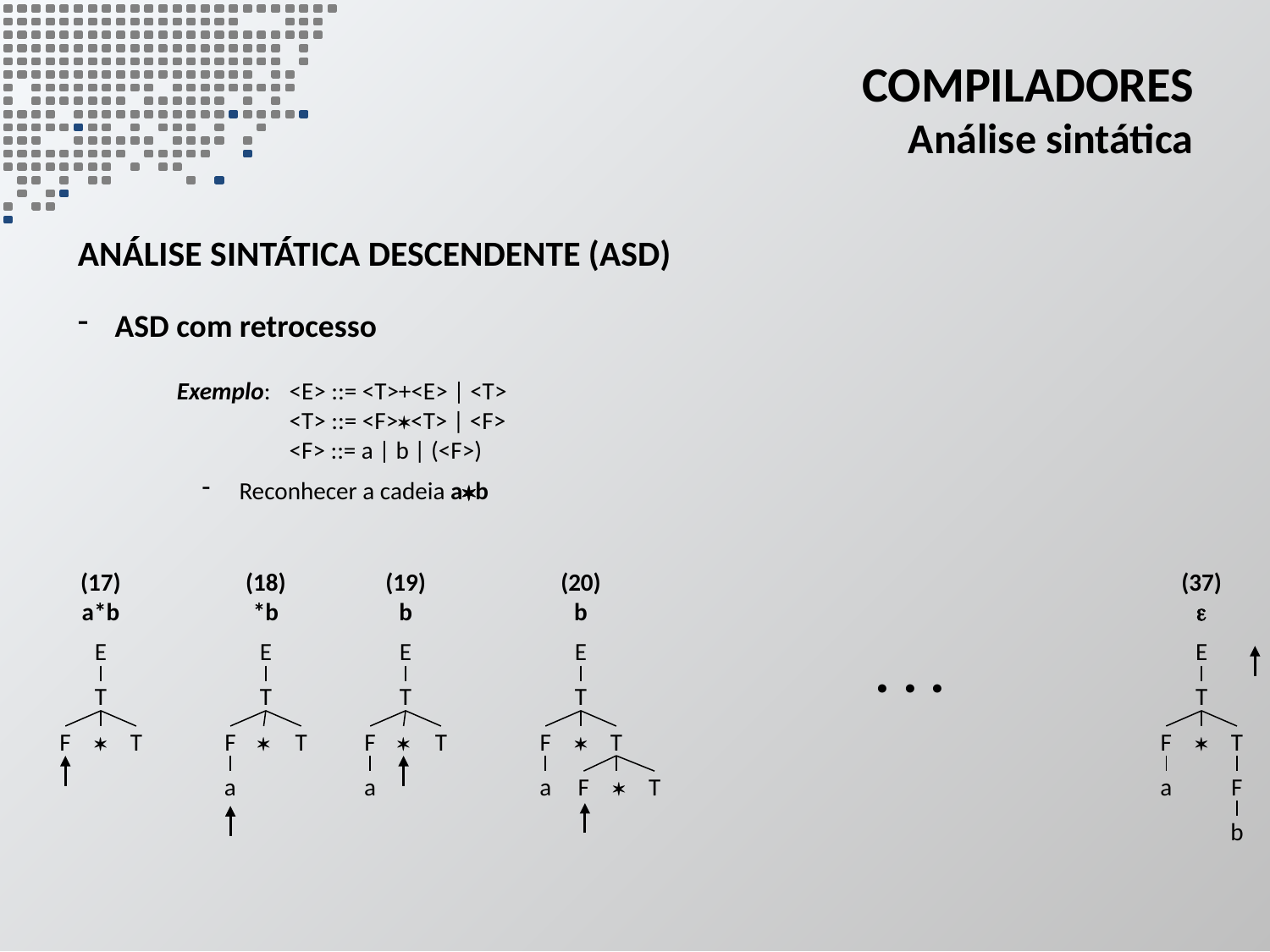

# Compiladores Análise sintática
análise sintática descendente (ASD)
ASD com retrocesso
Exemplo:	<E> ::= <T>+<E> | <T>
<T> ::= <F>∗<T> | <F>
<F> ::= a | b | (<F>)
Reconhecer a cadeia a∗b

(17)
a*b
E
T
F
∗
T
(18)
*b
E
T
F
∗
T
a
(19)
b
E
T
F
∗
T
a
(20)
b
E
T
F
∗
T
a
F
∗
T
(37)
ε
E
T
F
∗
T
a
F
b
. . .